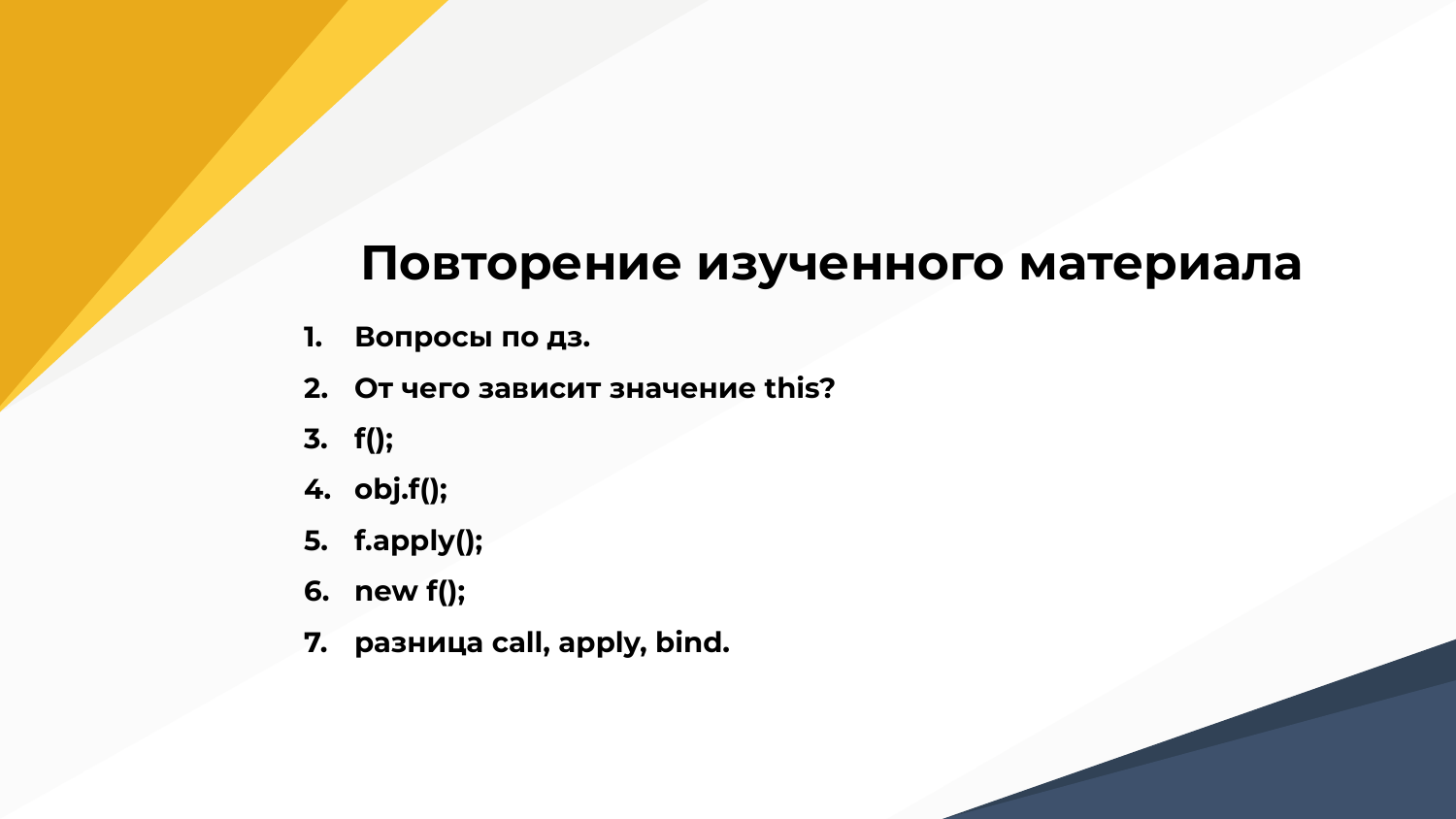

# Повторение изученного материала
Вопросы по дз.
От чего зависит значение this?
f();
obj.f();
f.apply();
new f();
разница call, apply, bind.